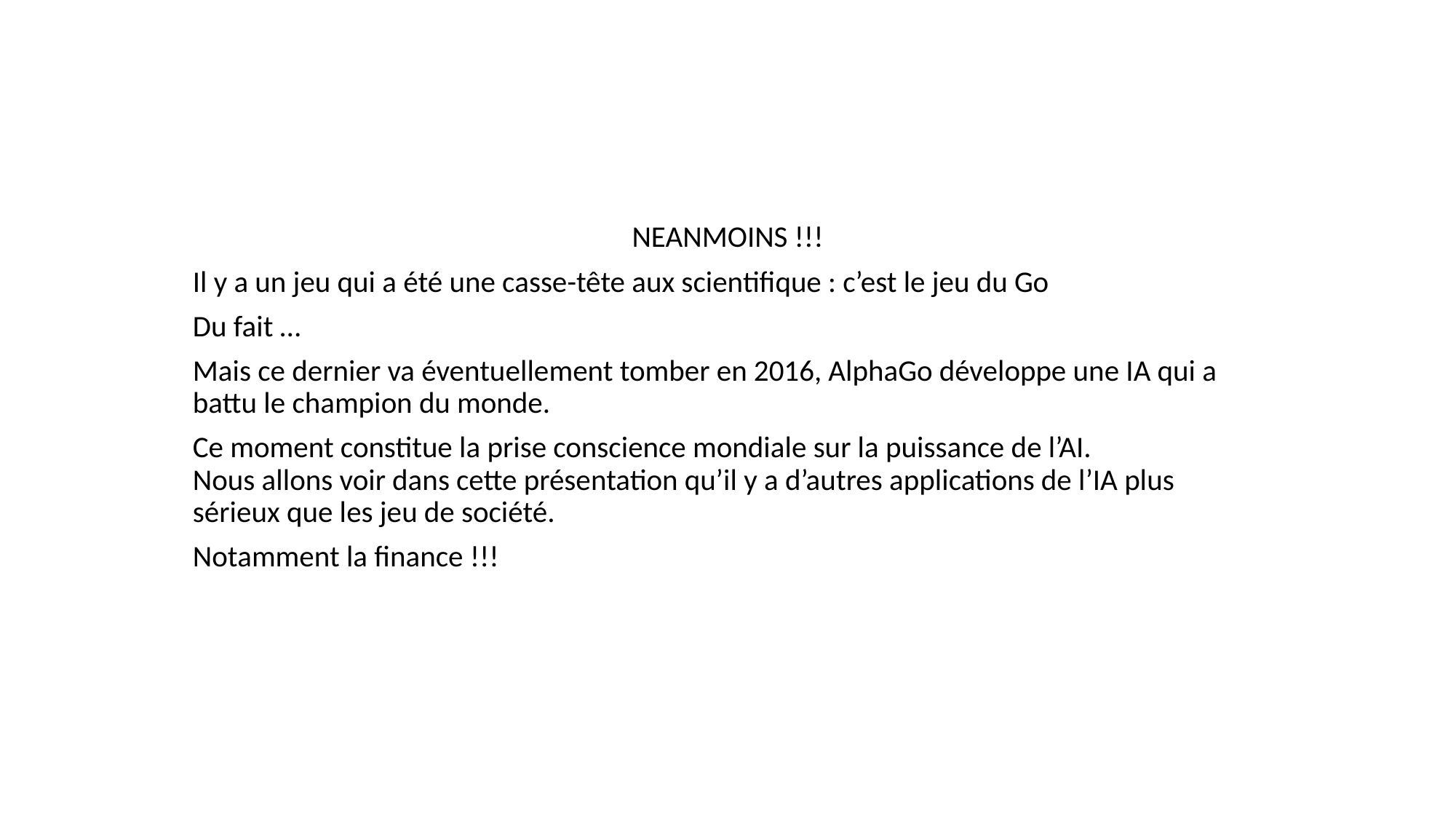

NEANMOINS !!!
Il y a un jeu qui a été une casse-tête aux scientifique : c’est le jeu du Go
Du fait …
Mais ce dernier va éventuellement tomber en 2016, AlphaGo développe une IA qui a battu le champion du monde.
Ce moment constitue la prise conscience mondiale sur la puissance de l’AI.
Nous allons voir dans cette présentation qu’il y a d’autres applications de l’IA plus sérieux que les jeu de société.
Notamment la finance !!!